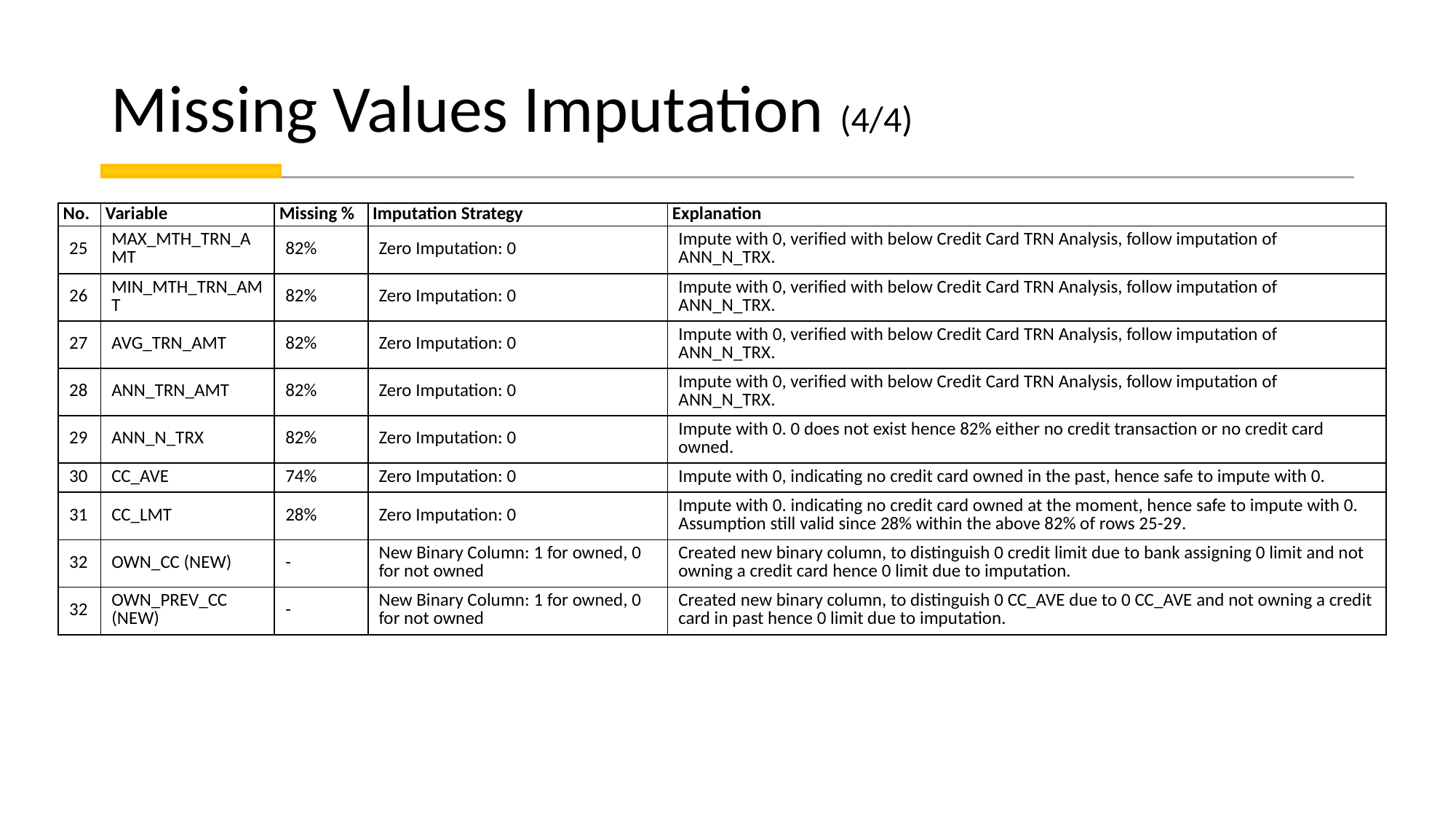

# Missing Values Imputation (4/4)

| No. | Variable | Missing % | Imputation Strategy | Explanation |
| --- | --- | --- | --- | --- |
| 25 | MAX\_MTH\_TRN\_AMT | 82% | Zero Imputation: 0 | Impute with 0, verified with below Credit Card TRN Analysis, follow imputation of ANN\_N\_TRX. |
| 26 | MIN\_MTH\_TRN\_AMT | 82% | Zero Imputation: 0 | Impute with 0, verified with below Credit Card TRN Analysis, follow imputation of ANN\_N\_TRX. |
| 27 | AVG\_TRN\_AMT | 82% | Zero Imputation: 0 | Impute with 0, verified with below Credit Card TRN Analysis, follow imputation of ANN\_N\_TRX. |
| 28 | ANN\_TRN\_AMT | 82% | Zero Imputation: 0 | Impute with 0, verified with below Credit Card TRN Analysis, follow imputation of ANN\_N\_TRX. |
| 29 | ANN\_N\_TRX | 82% | Zero Imputation: 0 | Impute with 0. 0 does not exist hence 82% either no credit transaction or no credit card owned. |
| 30 | CC\_AVE | 74% | Zero Imputation: 0 | Impute with 0, indicating no credit card owned in the past, hence safe to impute with 0. |
| 31 | CC\_LMT | 28% | Zero Imputation: 0 | Impute with 0. indicating no credit card owned at the moment, hence safe to impute with 0. Assumption still valid since 28% within the above 82% of rows 25-29. |
| 32 | OWN\_CC (NEW) | - | New Binary Column: 1 for owned, 0 for not owned | Created new binary column, to distinguish 0 credit limit due to bank assigning 0 limit and not owning a credit card hence 0 limit due to imputation. |
| 32 | OWN\_PREV\_CC (NEW) | - | New Binary Column: 1 for owned, 0 for not owned | Created new binary column, to distinguish 0 CC\_AVE due to 0 CC\_AVE and not owning a credit card in past hence 0 limit due to imputation. |